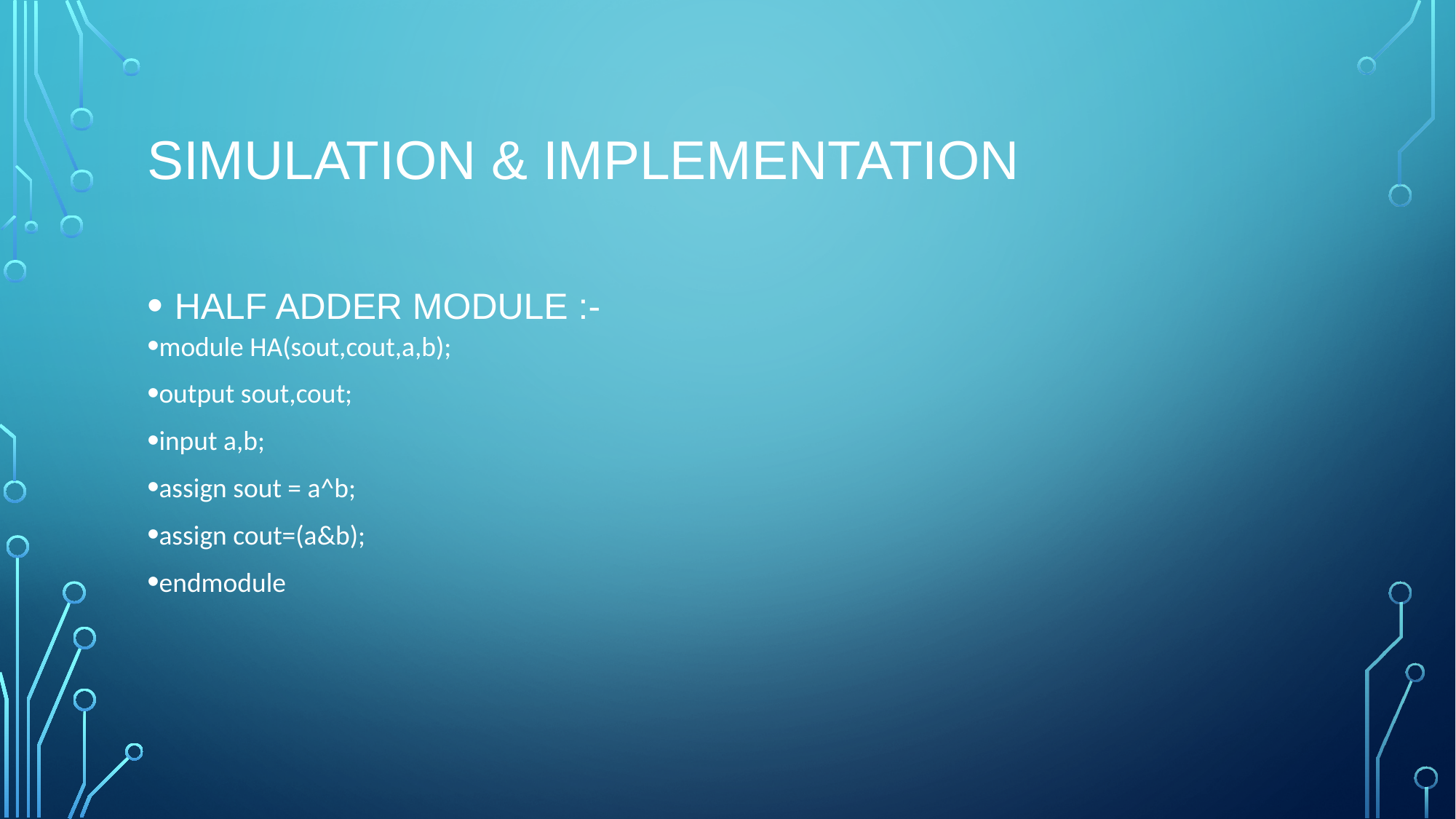

# Simulation & implementation
HALF ADDER MODULE :-
module HA(sout,cout,a,b);
output sout,cout;
input a,b;
assign sout = a^b;
assign cout=(a&b);
endmodule